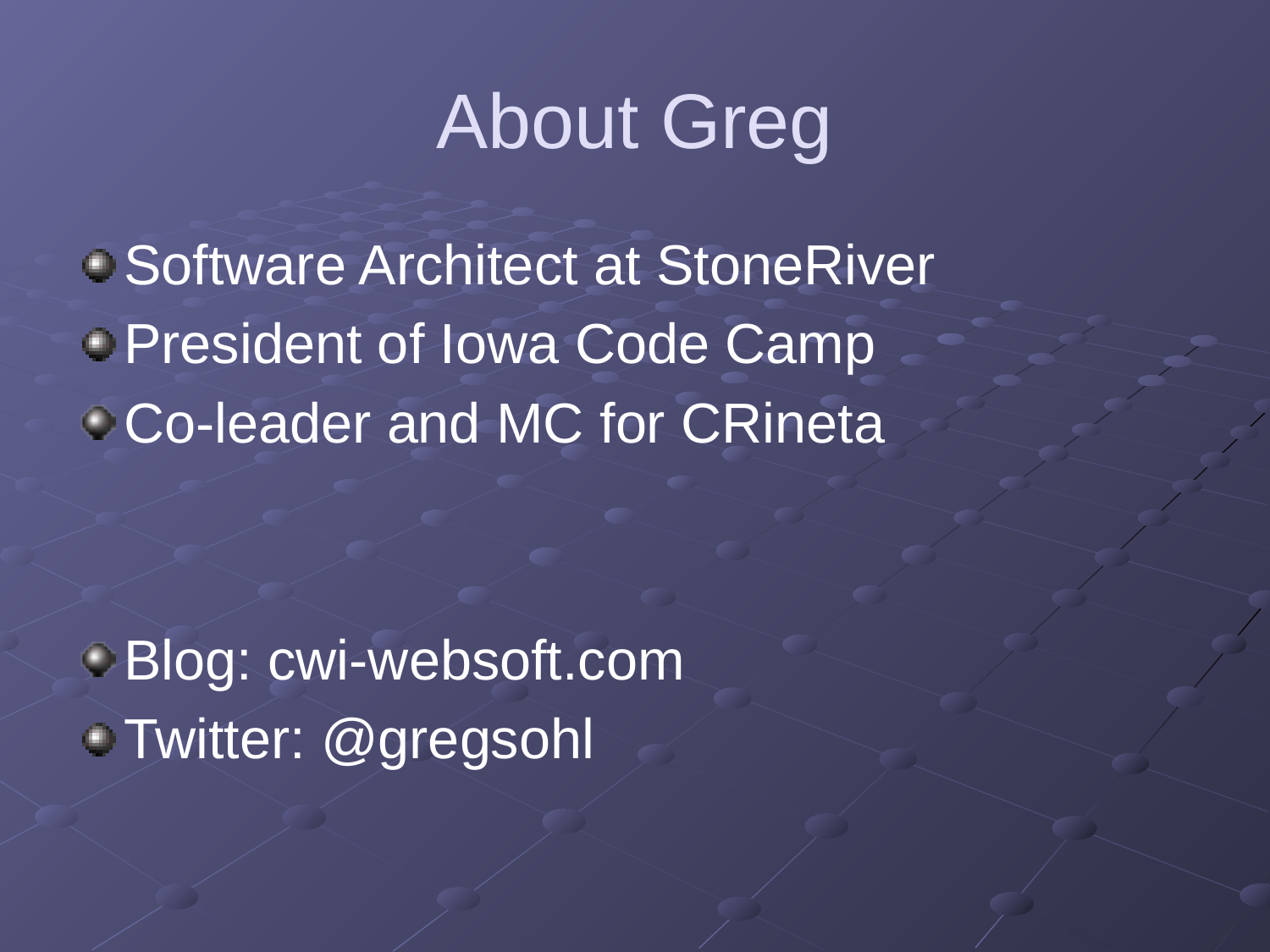

# About Greg
Software Architect at StoneRiver
President of Iowa Code Camp
Co-leader and MC for CRineta

Blog: cwi-websoft.com
Twitter: @gregsohl